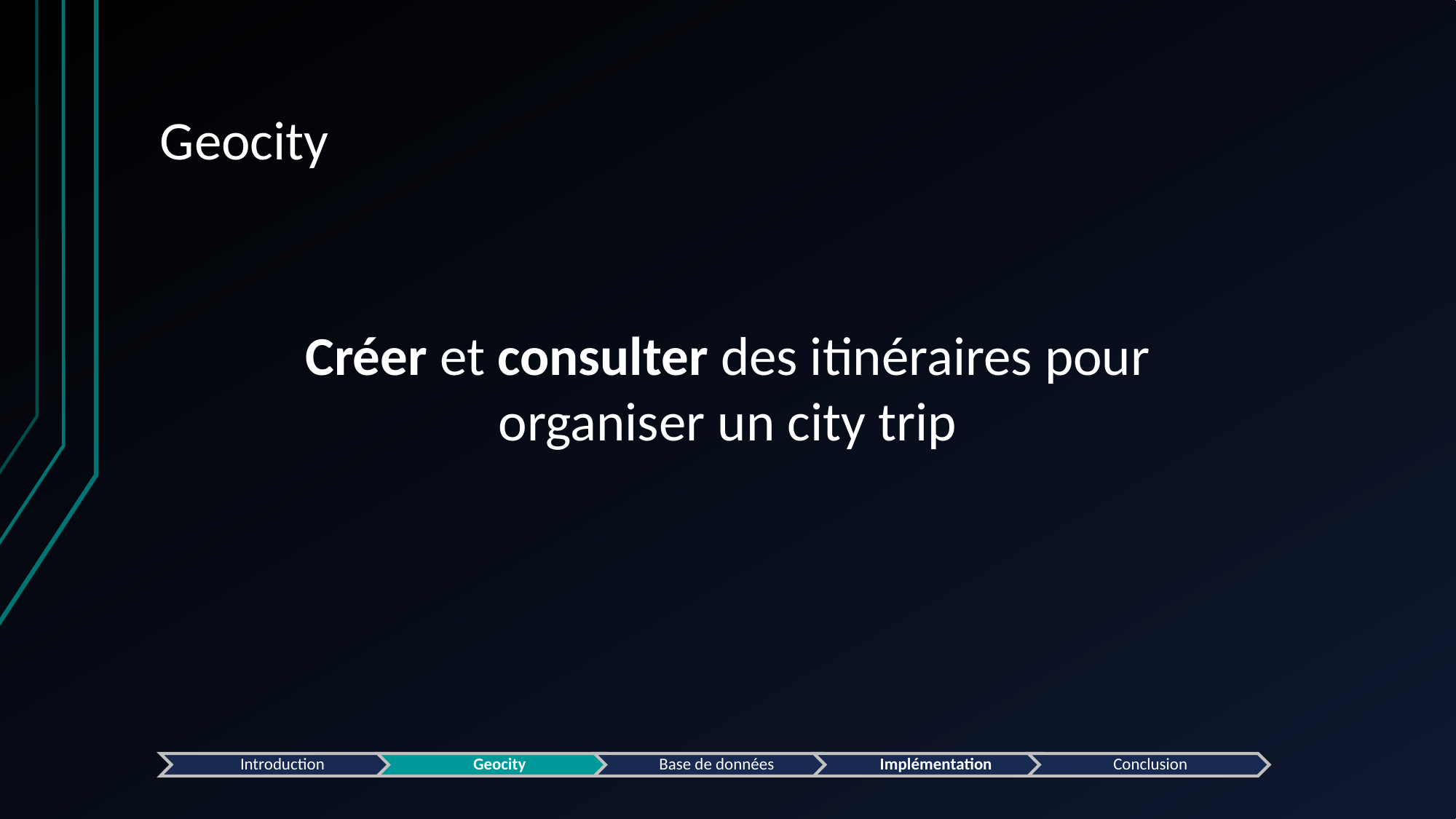

# Geocity
Créer et consulter des itinéraires pour organiser un city trip
Introduction
Geocity
Base de données
Implémentation
Conclusion